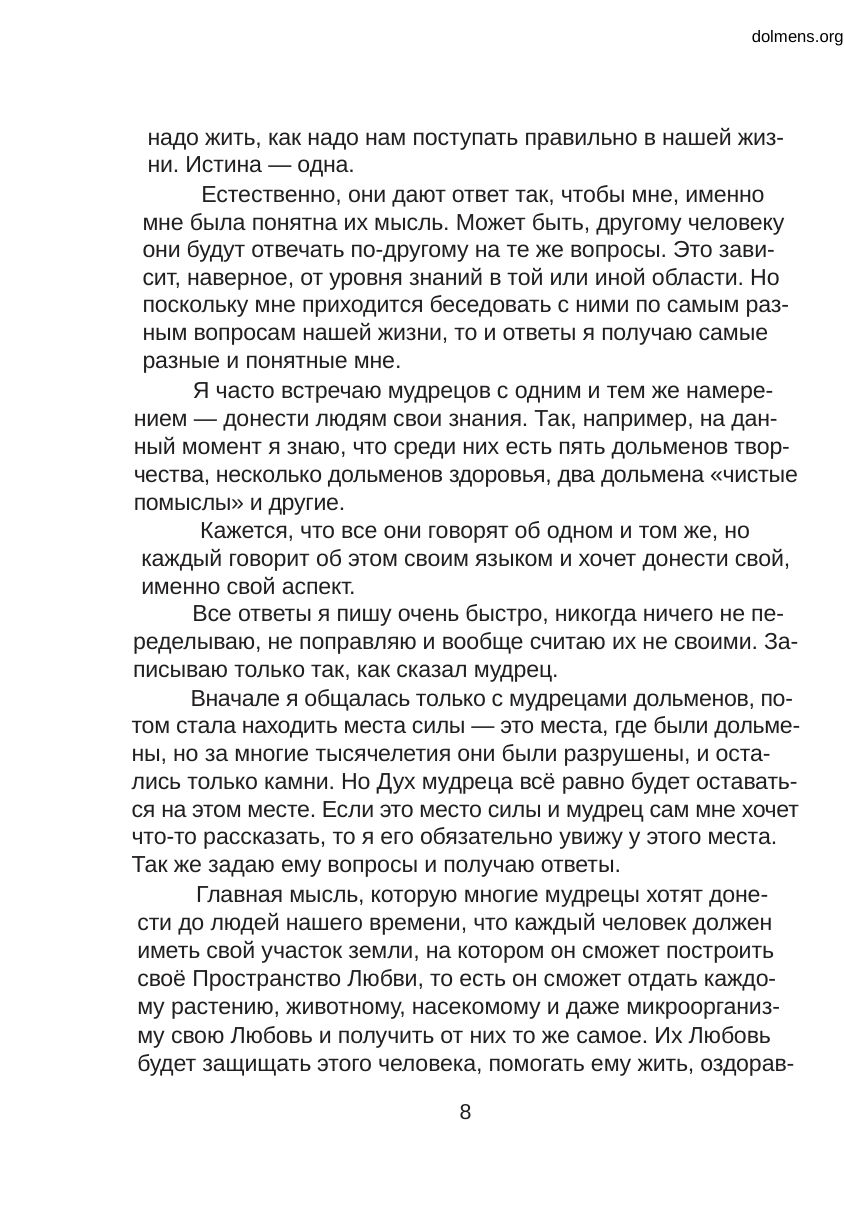

dolmens.org

надо жить, как надо нам поступать правильно в нашей жиз-
ни. Истина — одна.

Естественно, они дают ответ так, чтобы мне, именно
мне была понятна их мысль. Может быть, другому человеку
они будут отвечать по-другому на те же вопросы. Это зави-
сит, наверное, от уровня знаний в той или иной области. Но
поскольку мне приходится беседовать с ними по самым раз-
ным вопросам нашей жизни, то и ответы я получаю самые
разные и понятные мне.

Я часто встречаю мудрецов с одним и тем же намере-
нием — донести людям свои знания. Так, например, на дан-
ный момент я знаю, что среди них есть пять дольменов твор-
чества, несколько дольменов здоровья, два дольмена «чистые
помыслы» и другие.

Кажется, что все они говорят об одном и том же, но
каждый говорит об этом своим языком и хочет донести свой,
именно свой аспект.

Все ответы я пишу очень быстро, никогда ничего не пе-
ределываю, не поправляю и вообще считаю их не своими. За-
писываю только так, как сказал мудрец.

Вначале я общалась только с мудрецами дольменов, по-
том стала находить места силы — это места, где были дольме-
ны, но за многие тысячелетия они были разрушены, и оста-
лись только камни. Но Дух мудреца всё равно будет оставать-
ся на этом месте. Если это место силы и мудрец сам мне хочет
что-то рассказать, то я его обязательно увижу у этого места.
Так же задаю ему вопросы и получаю ответы.

Главная мысль, которую многие мудрецы хотят доне-
сти до людей нашего времени, что каждый человек должен
иметь свой участок земли, на котором он сможет построить
своё Пространство Любви, то есть он сможет отдать каждо-
му растению, животному, насекомому и даже микроорганиз-
му свою Любовь и получить от них то же самое. Их Любовь
будет защищать этого человека, помогать ему жить, оздорав-

8